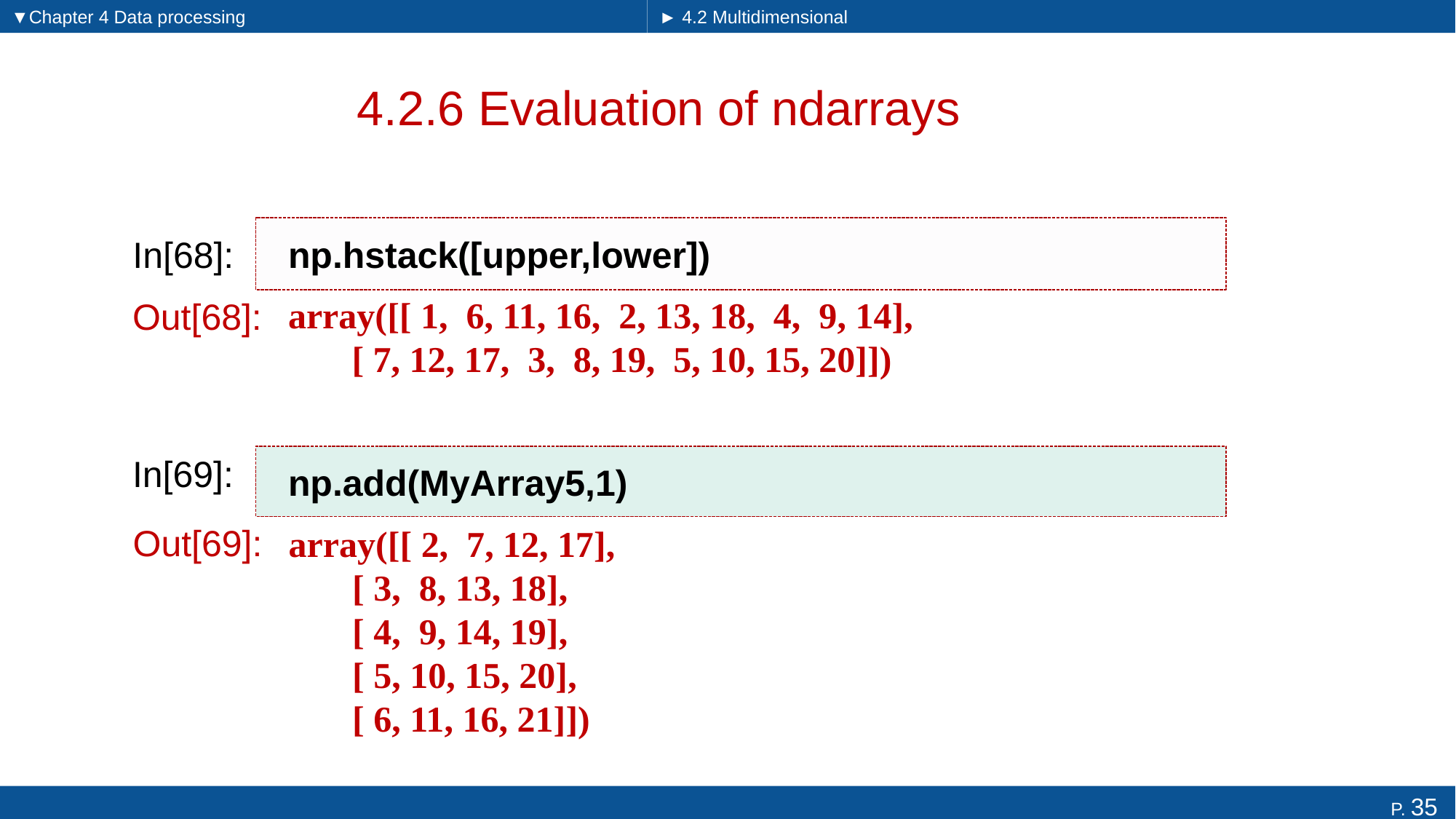

▼Chapter 4 Data processing
► 4.2 Multidimensional arrays
# 4.2.6 Evaluation of ndarrays
np.hstack([upper,lower])
In[68]:
array([[ 1,  6, 11, 16,  2, 13, 18,  4,  9, 14],
       [ 7, 12, 17,  3,  8, 19,  5, 10, 15, 20]])
Out[68]:
In[69]:
np.add(MyArray5,1)
array([[ 2,  7, 12, 17],
       [ 3,  8, 13, 18],
       [ 4,  9, 14, 19],
       [ 5, 10, 15, 20],
       [ 6, 11, 16, 21]])
Out[69]: